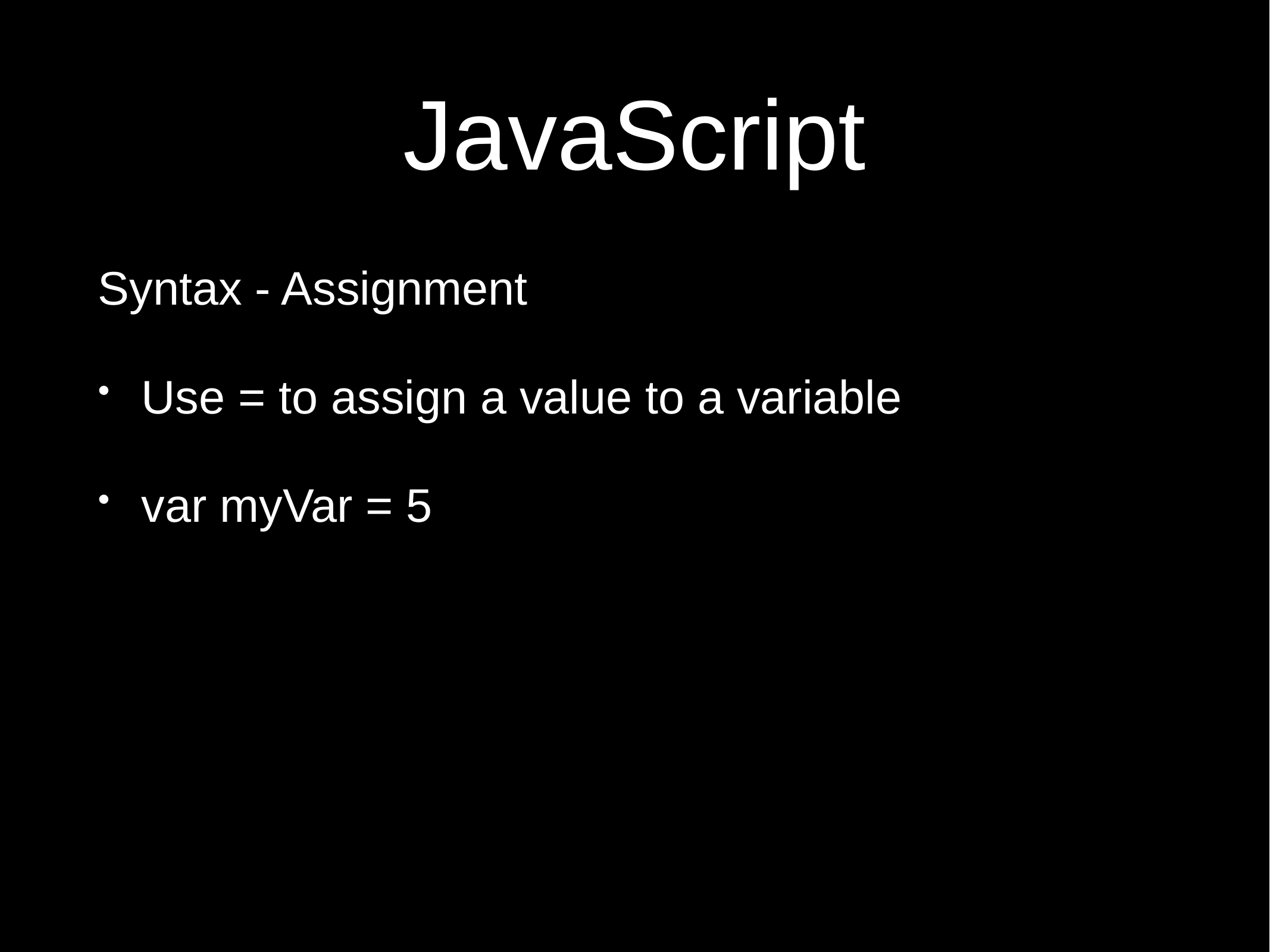

# JavaScript
Syntax - Assignment
Use = to assign a value to a variable
var myVar = 5